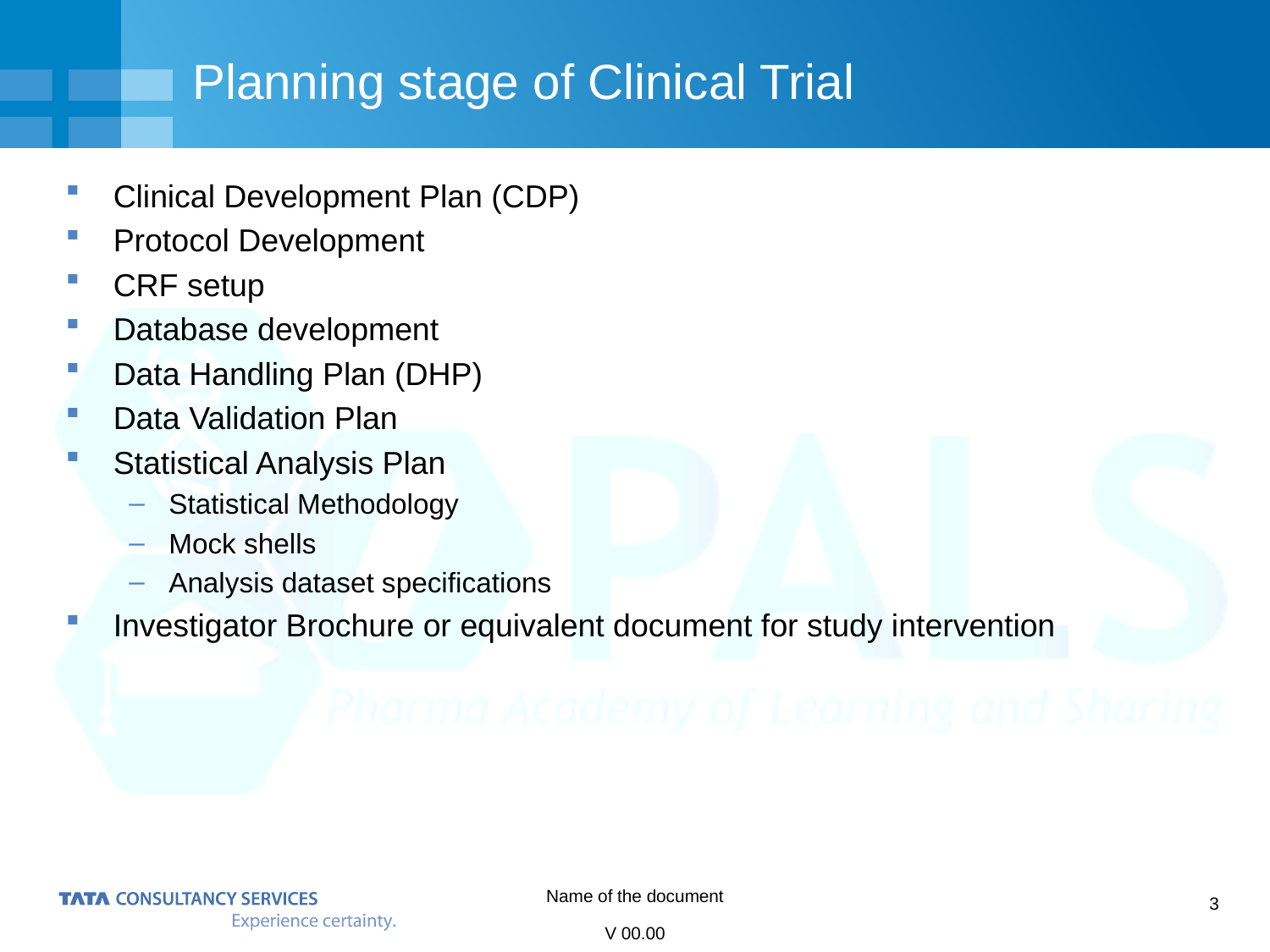

# Planning stage of Clinical Trial
Clinical Development Plan (CDP)
Protocol Development
CRF setup
Database development
Data Handling Plan (DHP)
Data Validation Plan
Statistical Analysis Plan
Statistical Methodology
Mock shells
Analysis dataset specifications
Investigator Brochure or equivalent document for study intervention